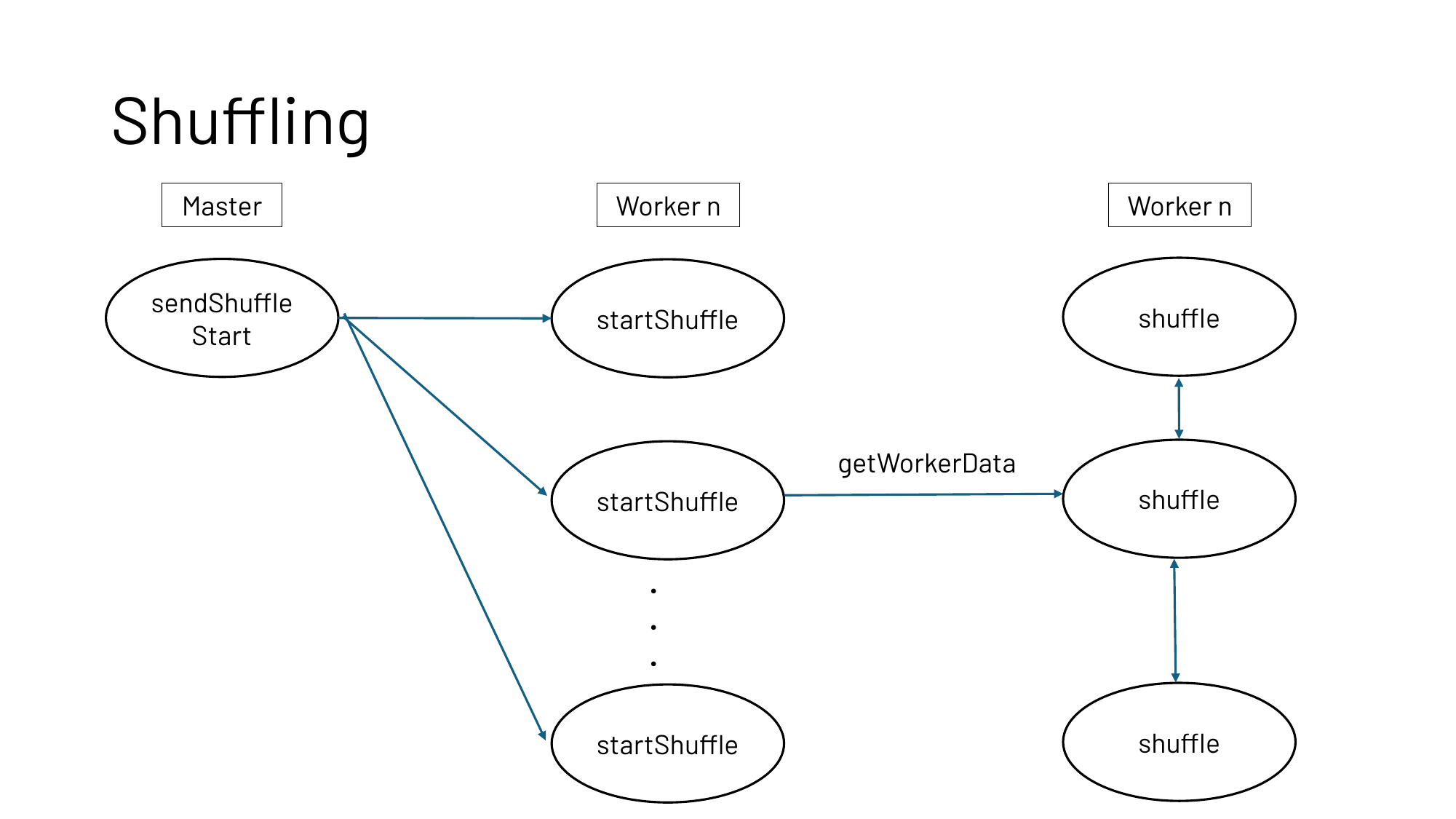

# Shuffling
Worker n
Worker n
Master
shuffle
sendShuffle
Start
startShuffle
shuffle
getWorkerData
startShuffle
.
.
.
shuffle
startShuffle